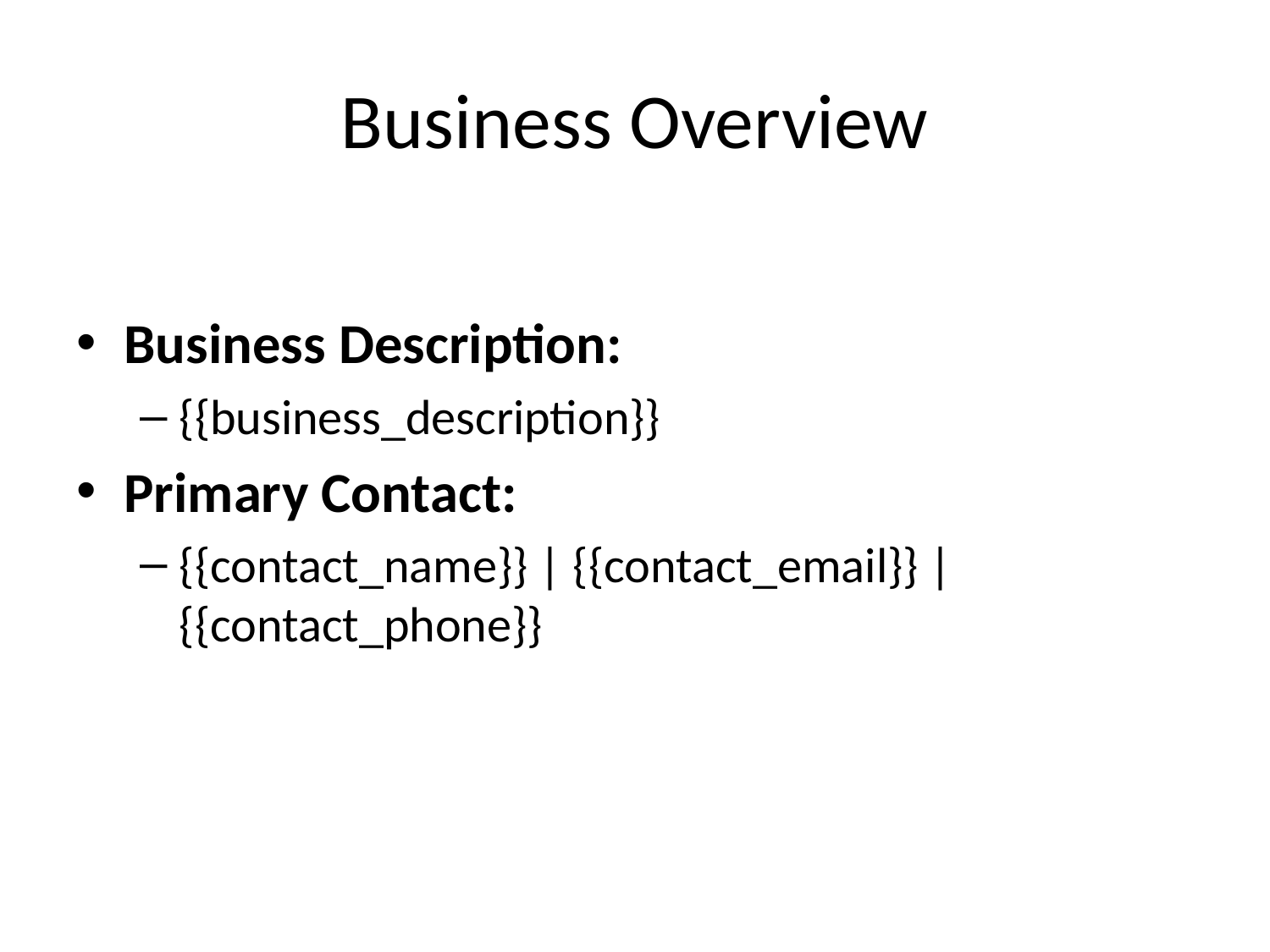

# Business Overview

Business Description:
{{business_description}}
Primary Contact:
{{contact_name}} | {{contact_email}} | {{contact_phone}}